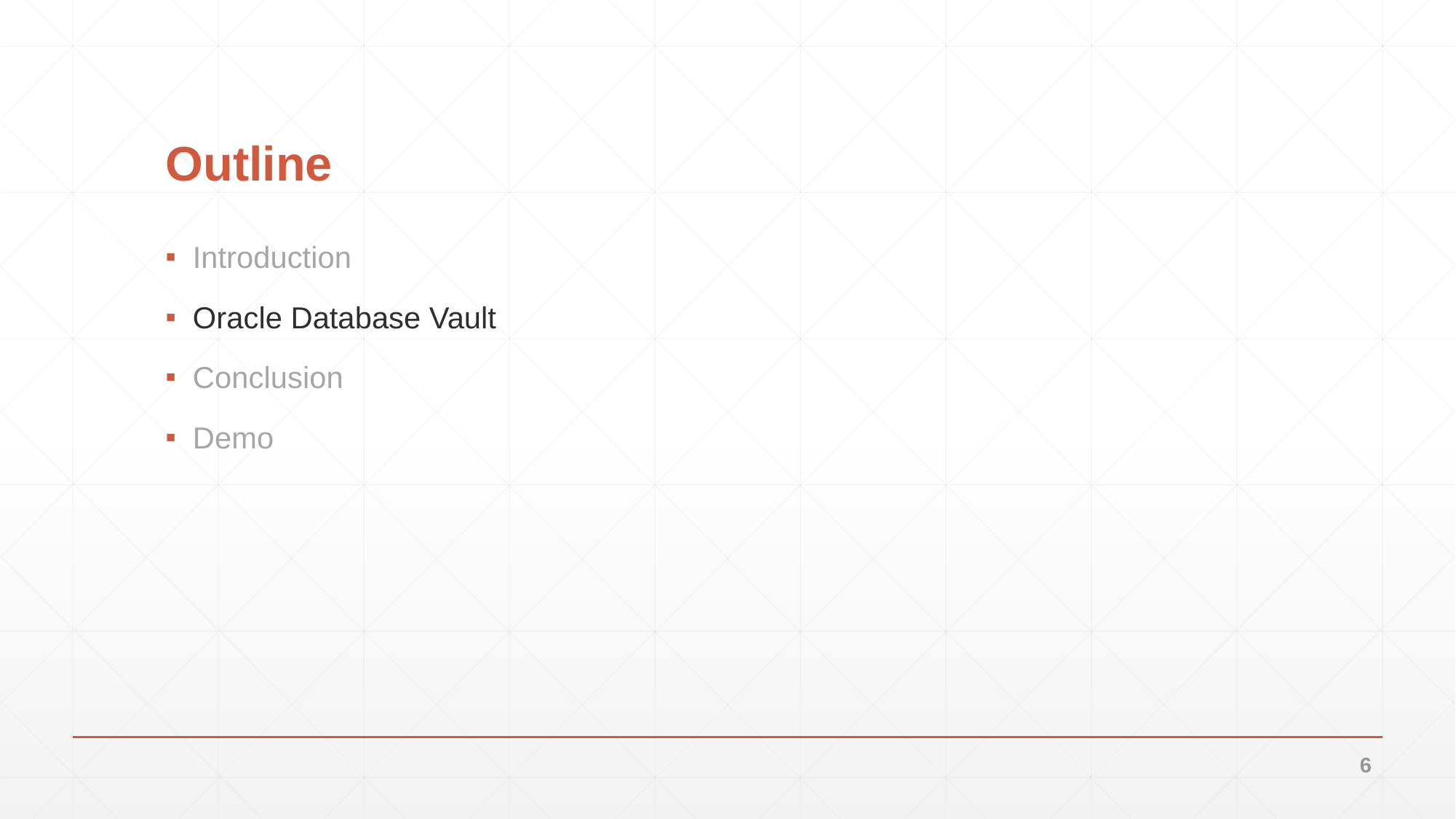

# Outline
Introduction
Oracle Database Vault
Conclusion
Demo

6